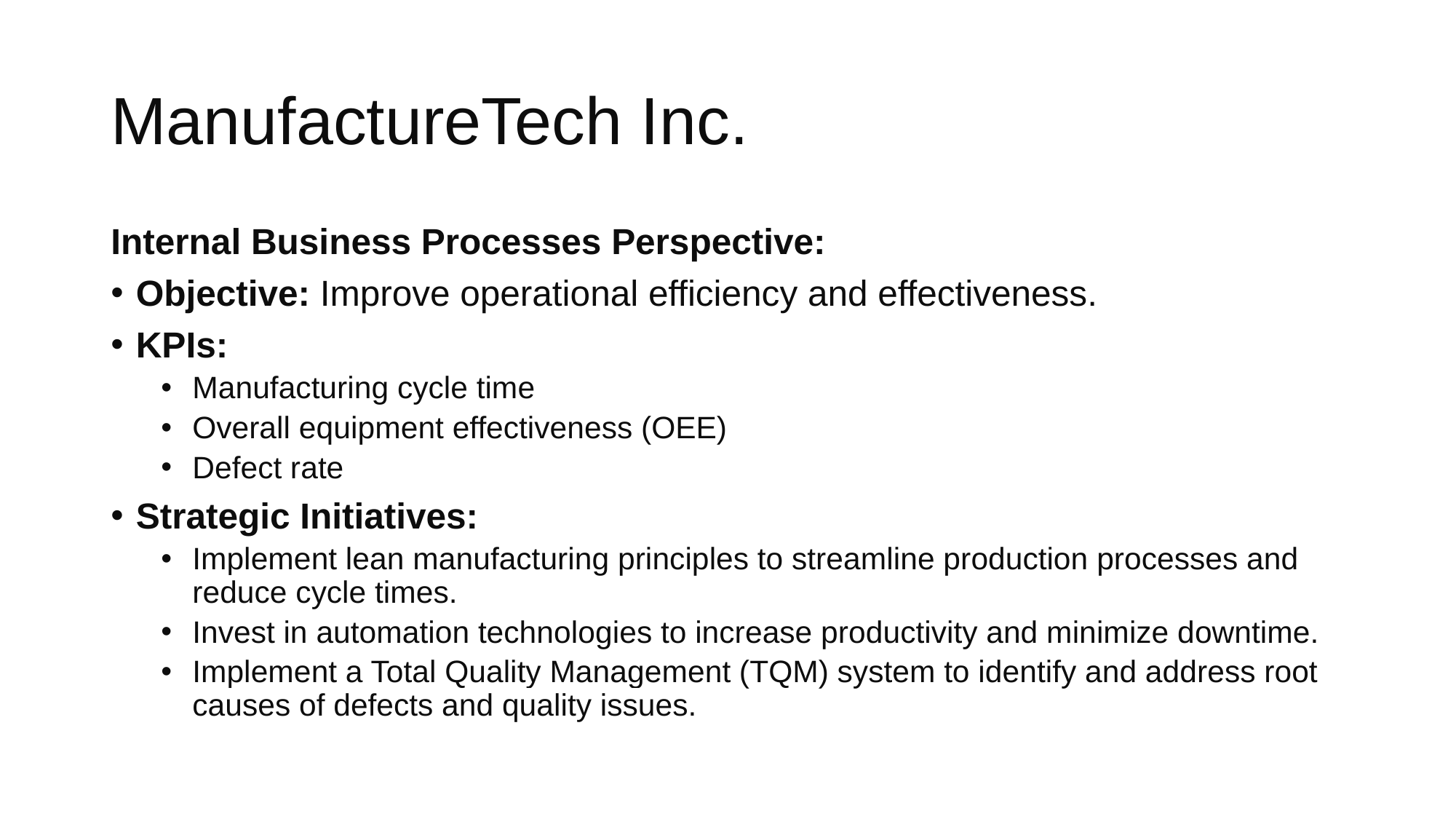

# ManufactureTech Inc.
Internal Business Processes Perspective:
Objective: Improve operational efficiency and effectiveness.
KPIs:
Manufacturing cycle time
Overall equipment effectiveness (OEE)
Defect rate
Strategic Initiatives:
Implement lean manufacturing principles to streamline production processes and reduce cycle times.
Invest in automation technologies to increase productivity and minimize downtime.
Implement a Total Quality Management (TQM) system to identify and address root causes of defects and quality issues.